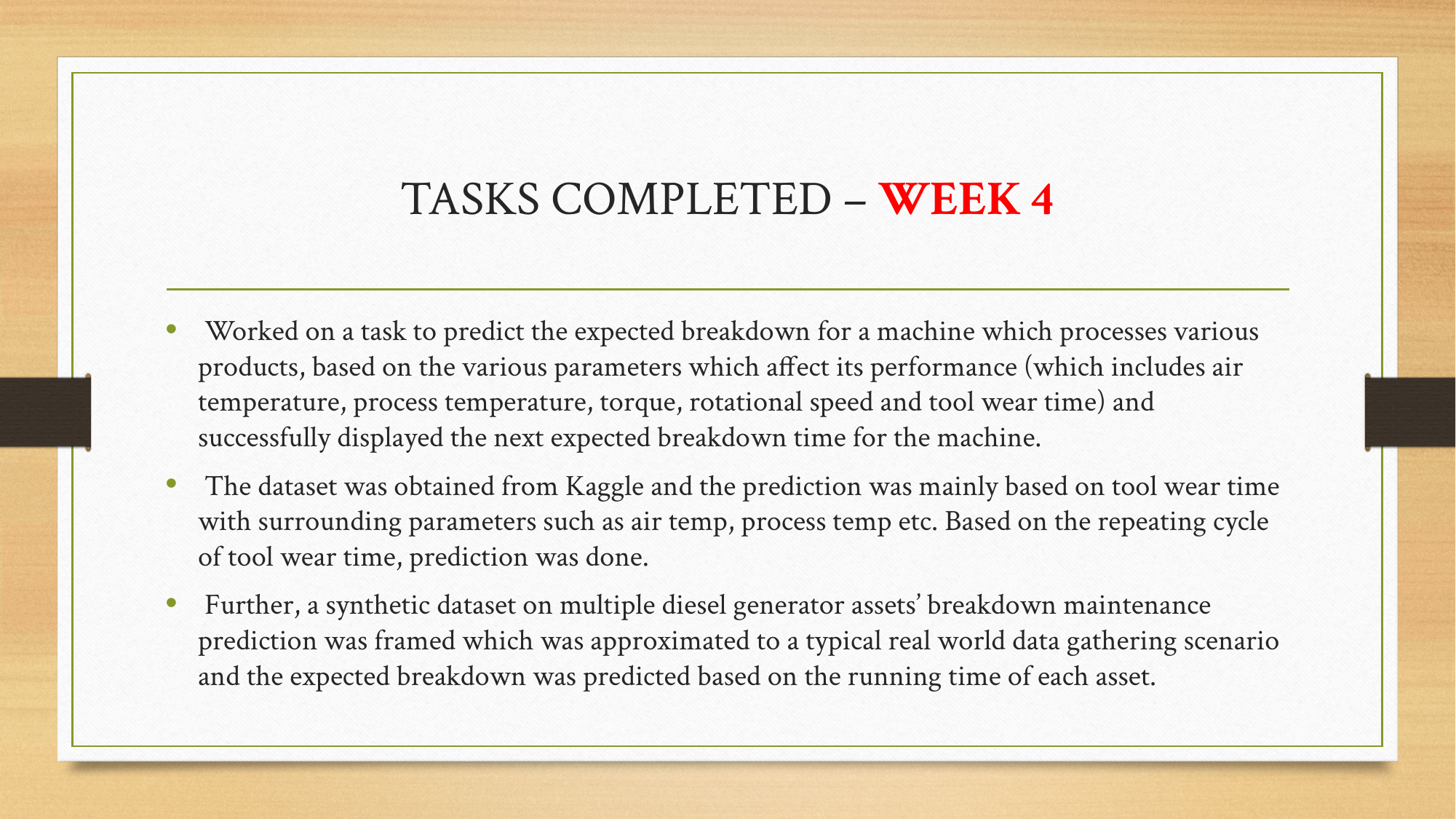

# TASKS COMPLETED – WEEK 4
 Worked on a task to predict the expected breakdown for a machine which processes various products, based on the various parameters which affect its performance (which includes air temperature, process temperature, torque, rotational speed and tool wear time) and successfully displayed the next expected breakdown time for the machine.
 The dataset was obtained from Kaggle and the prediction was mainly based on tool wear time with surrounding parameters such as air temp, process temp etc. Based on the repeating cycle of tool wear time, prediction was done.
 Further, a synthetic dataset on multiple diesel generator assets’ breakdown maintenance prediction was framed which was approximated to a typical real world data gathering scenario and the expected breakdown was predicted based on the running time of each asset.